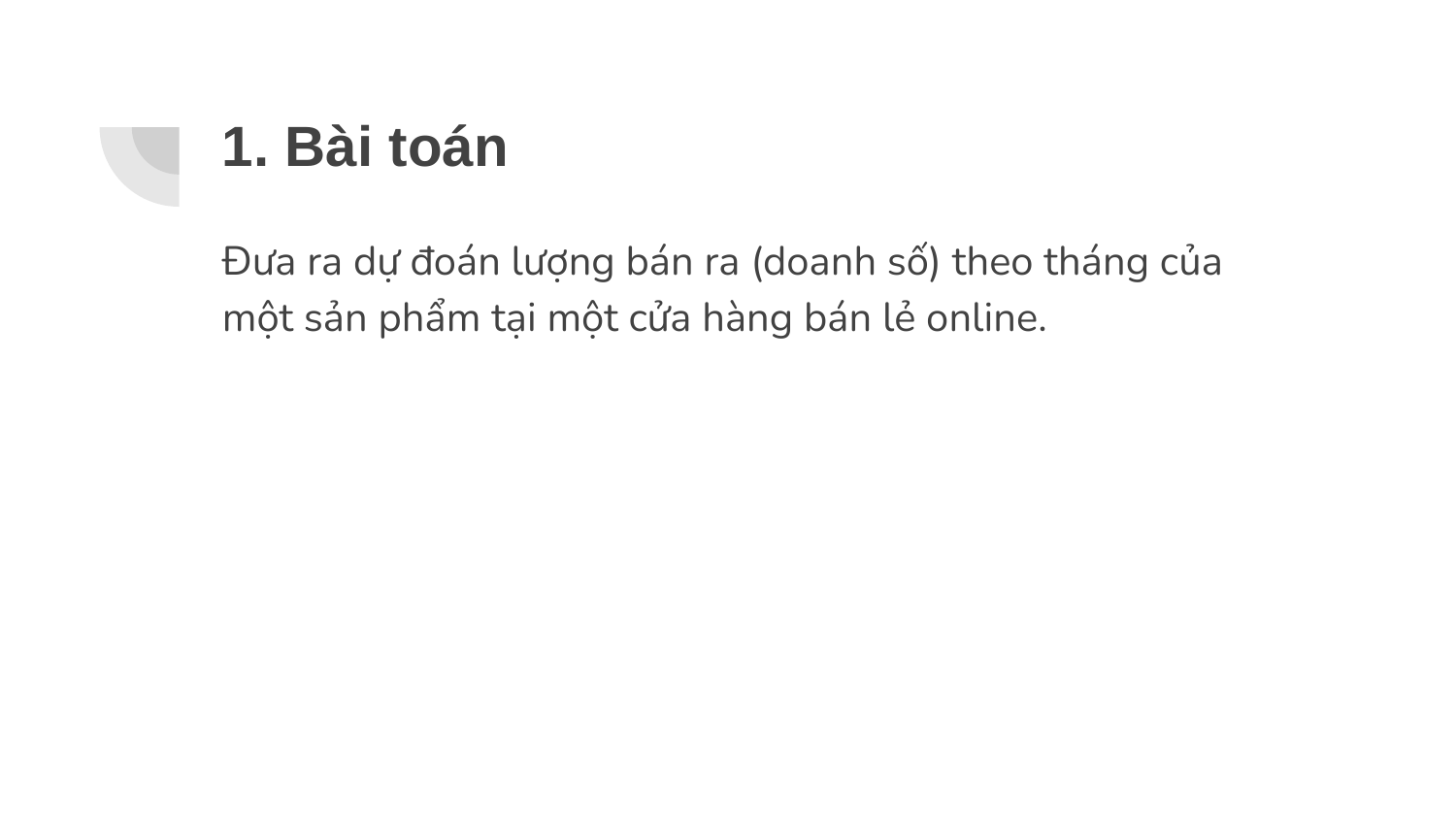

# 1. Bài toán
Đưa ra dự đoán lượng bán ra (doanh số) theo tháng của một sản phẩm tại một cửa hàng bán lẻ online.